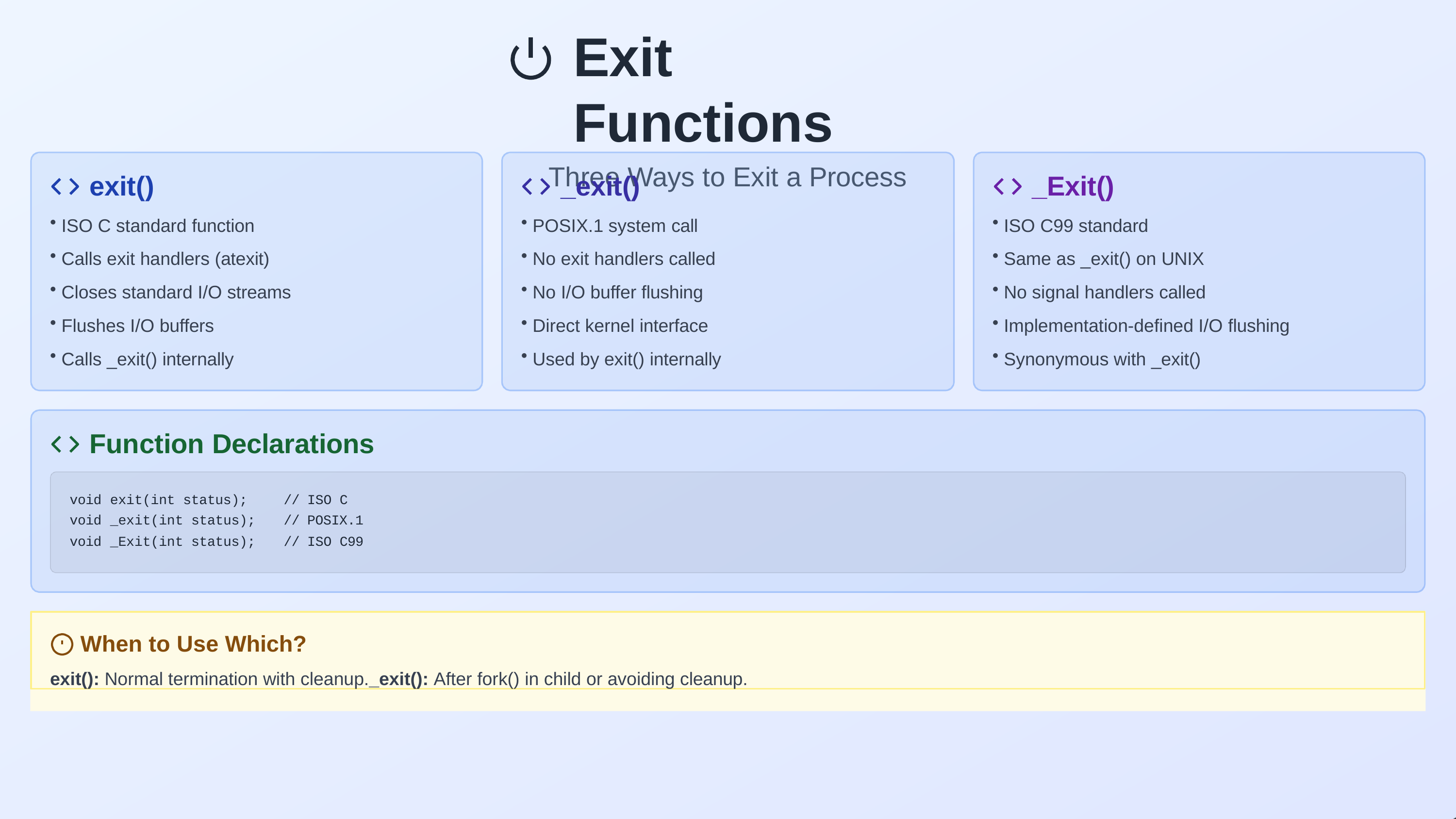

# Exit	Functions
Three Ways to Exit a Process

exit()
ISO C standard function
Calls exit handlers (atexit)
Closes standard I/O streams
Flushes I/O buffers
Calls _exit() internally
_exit()
POSIX.1 system call
No exit handlers called
No I/O buffer flushing
Direct kernel interface
Used by exit() internally
_Exit()
ISO C99 standard
Same as _exit() on UNIX
No signal handlers called
Implementation-defined I/O flushing
Synonymous with _exit()

Function Declarations

| void | exit(int status); | // | ISO C |
| --- | --- | --- | --- |
| void | \_exit(int status); | // | POSIX.1 |
| void | \_Exit(int status); | // | ISO C99 |

When to Use Which?
exit(): Normal termination with cleanup._exit(): After fork() in child or avoiding cleanup.